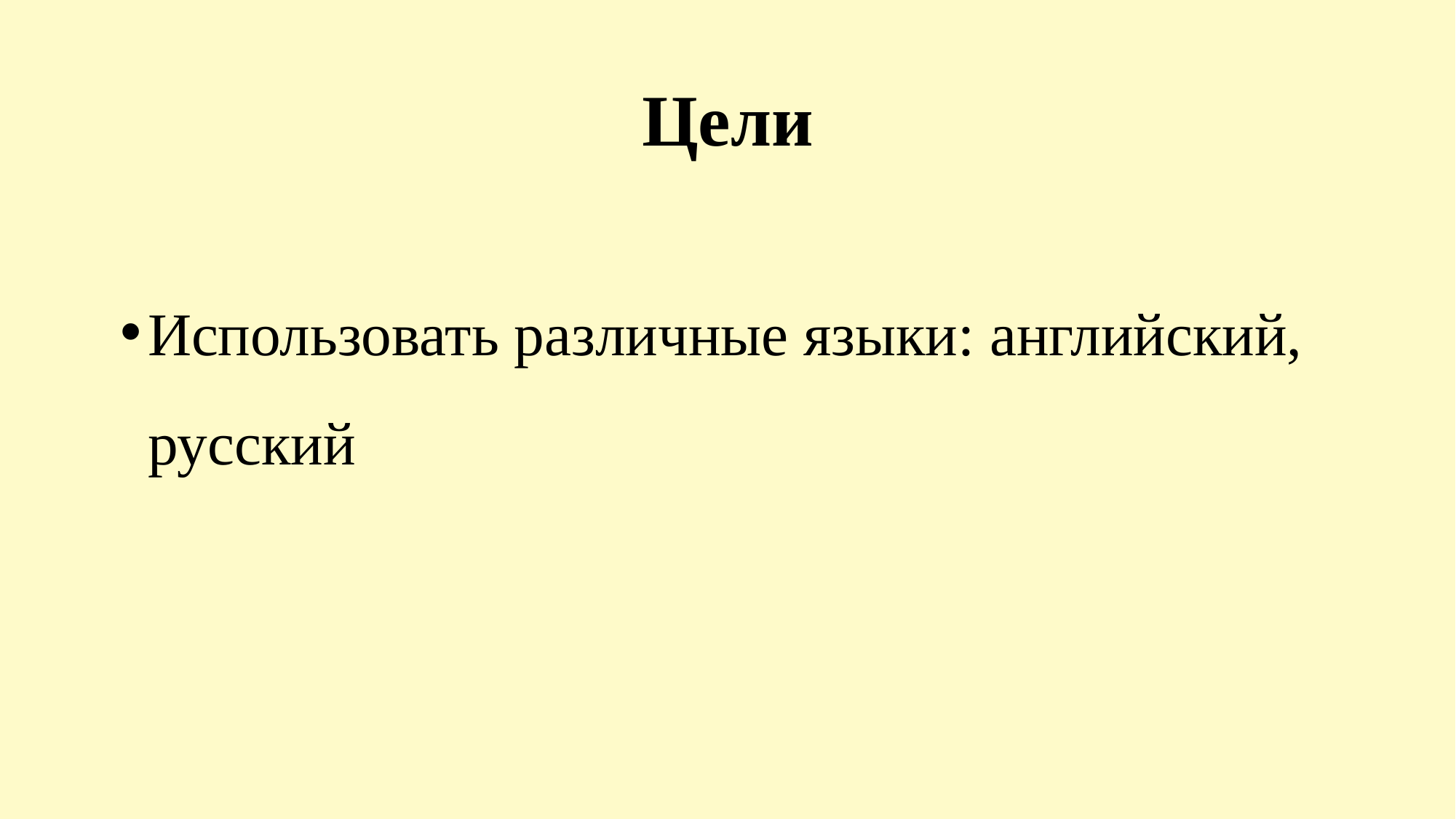

# Цели
Использовать различные языки: английский, русский